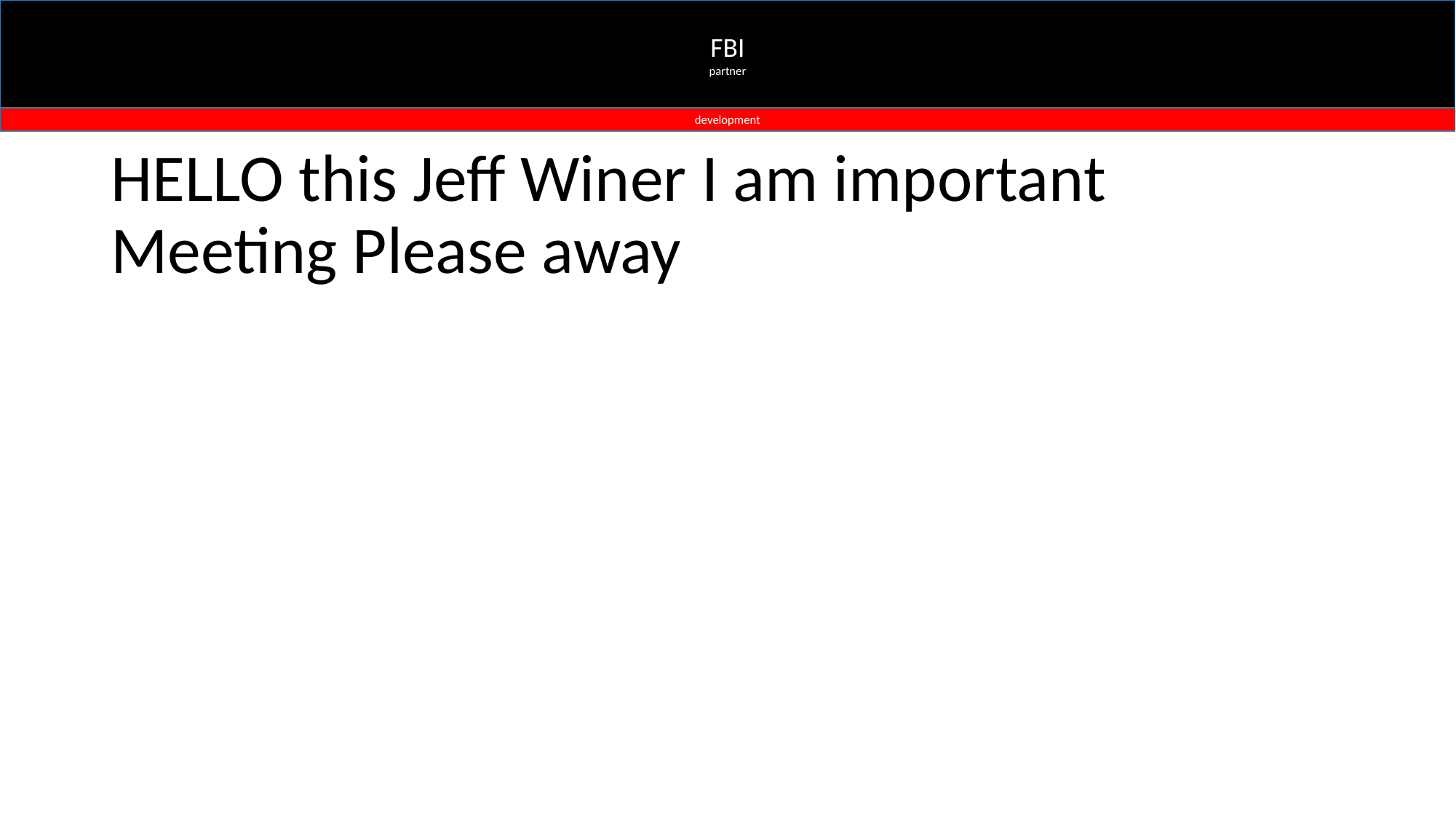

FBI
partner
development
# HELLO this Jeff Winer I am important Meeting Please away